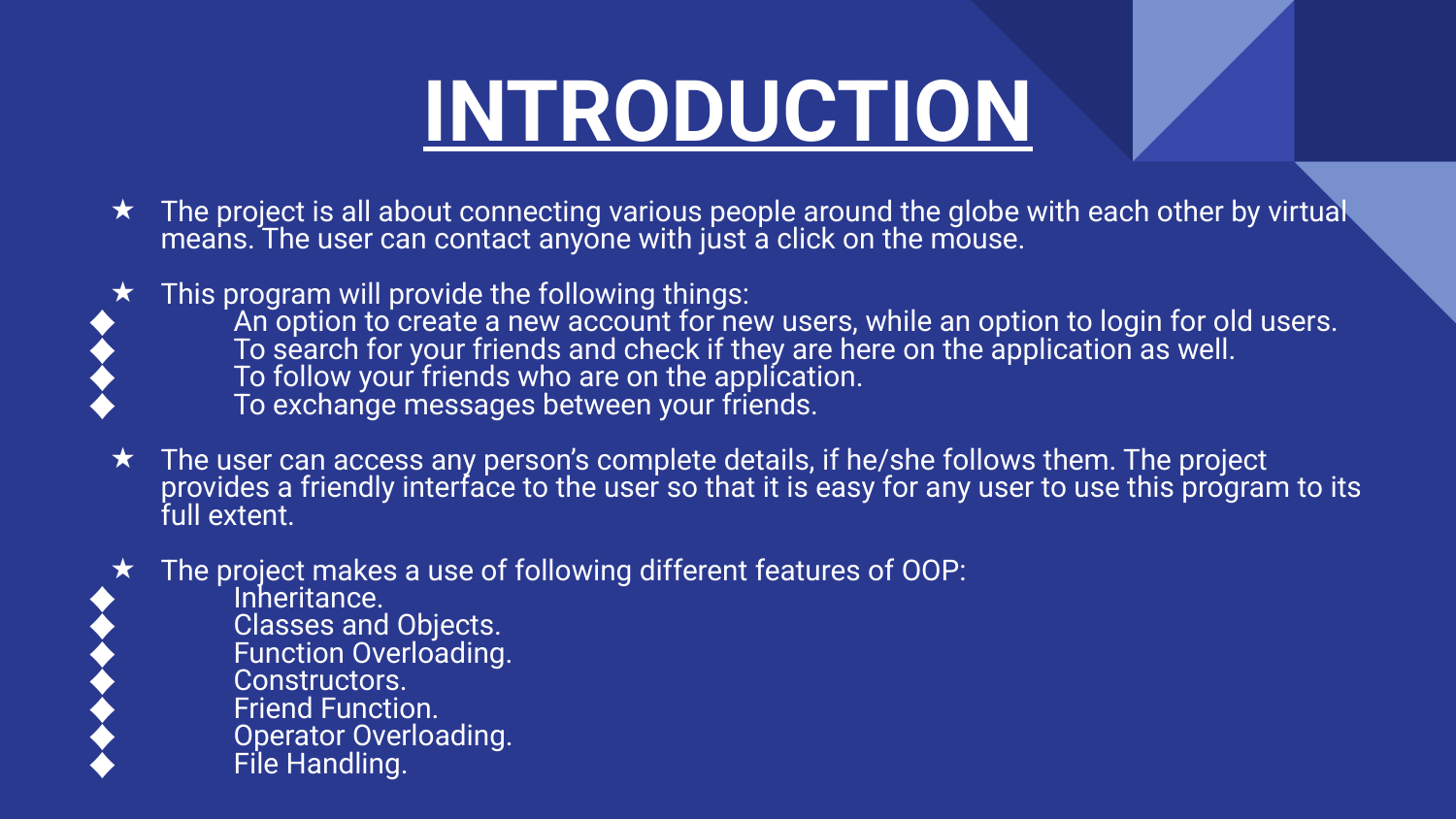

# INTRODUCTION
The project is all about connecting various people around the globe with each other by virtual means. The user can contact anyone with just a click on the mouse.

This program will provide the following things:
♦	An option to create a new account for new users, while an option to login for old users.
♦	To search for your friends and check if they are here on the application as well.
♦	To follow your friends who are on the application.
♦	To exchange messages between your friends.

The user can access any person’s complete details, if he/she follows them. The project provides a friendly interface to the user so that it is easy for any user to use this program to its full extent.

The project makes a use of following different features of OOP:
♦	Inheritance.
♦	Classes and Objects.
♦	Function Overloading.
♦	Constructors.
♦	Friend Function.
♦	Operator Overloading.
♦	File Handling.